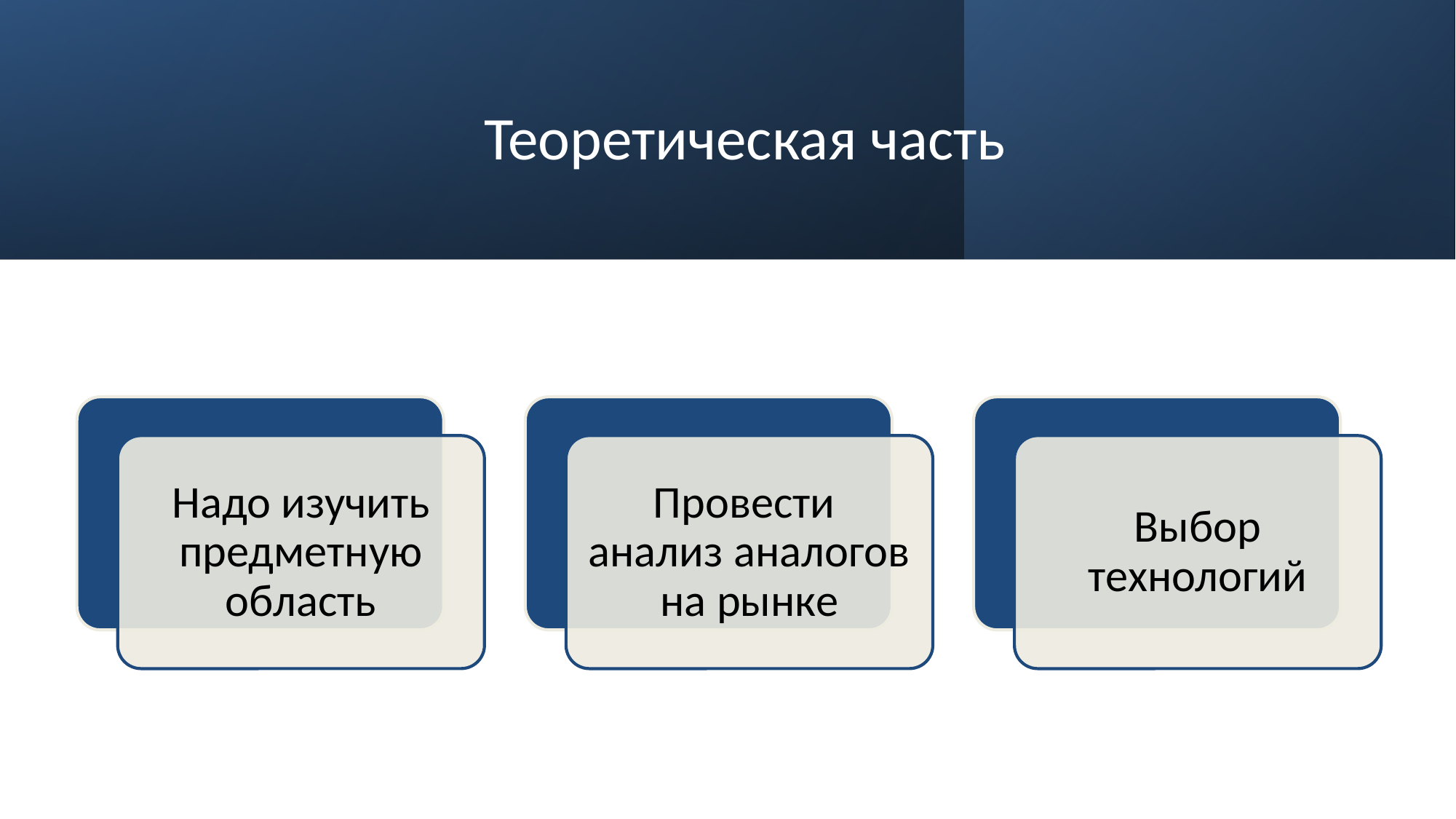

# Теоретическая часть

Надо изучить предметную область
Провести  анализ аналогов на рынке
Выбор технологий